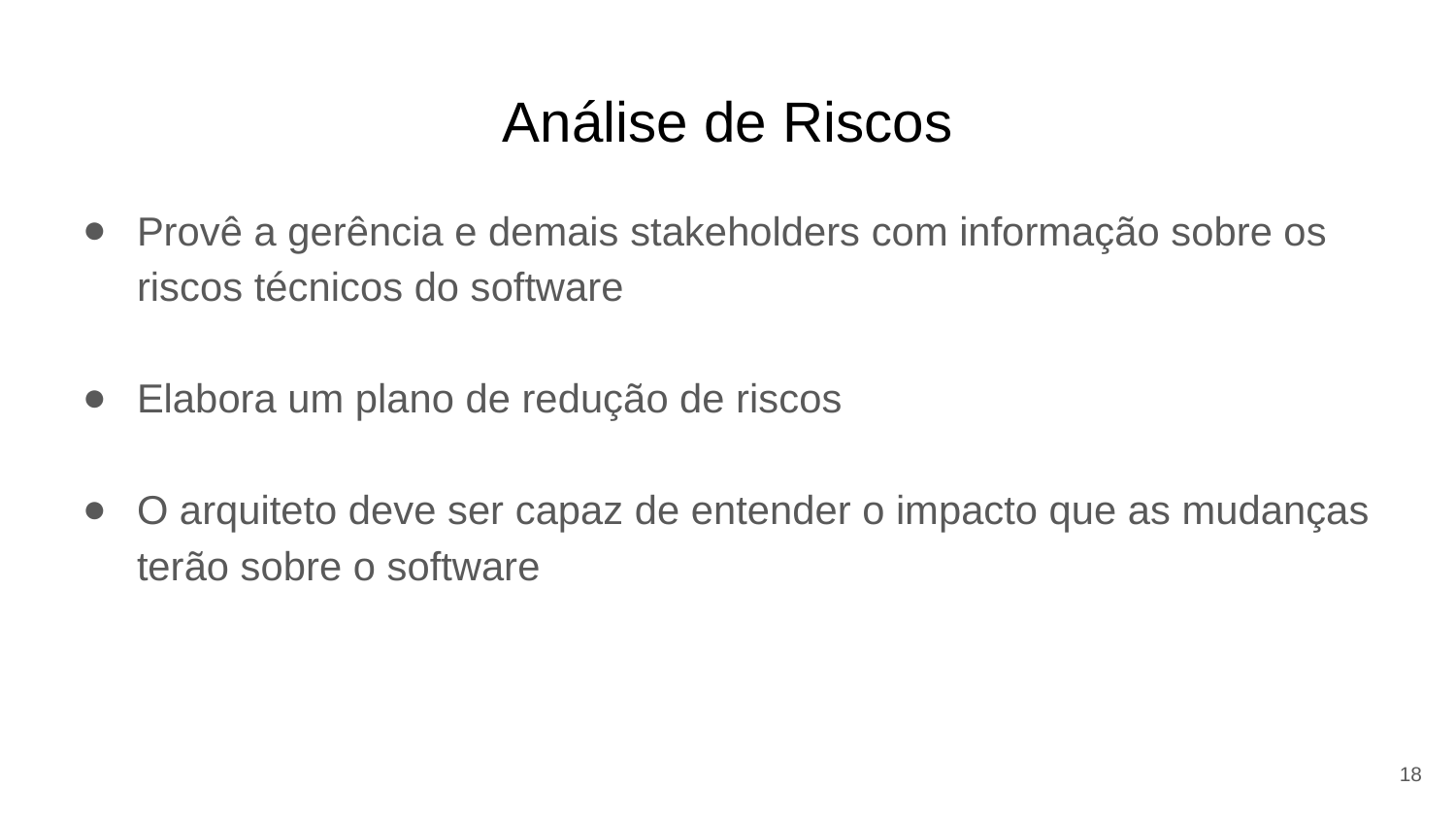

# Análise de Riscos
Provê a gerência e demais stakeholders com informação sobre os riscos técnicos do software

Elabora um plano de redução de riscos

O arquiteto deve ser capaz de entender o impacto que as mudanças terão sobre o software

18